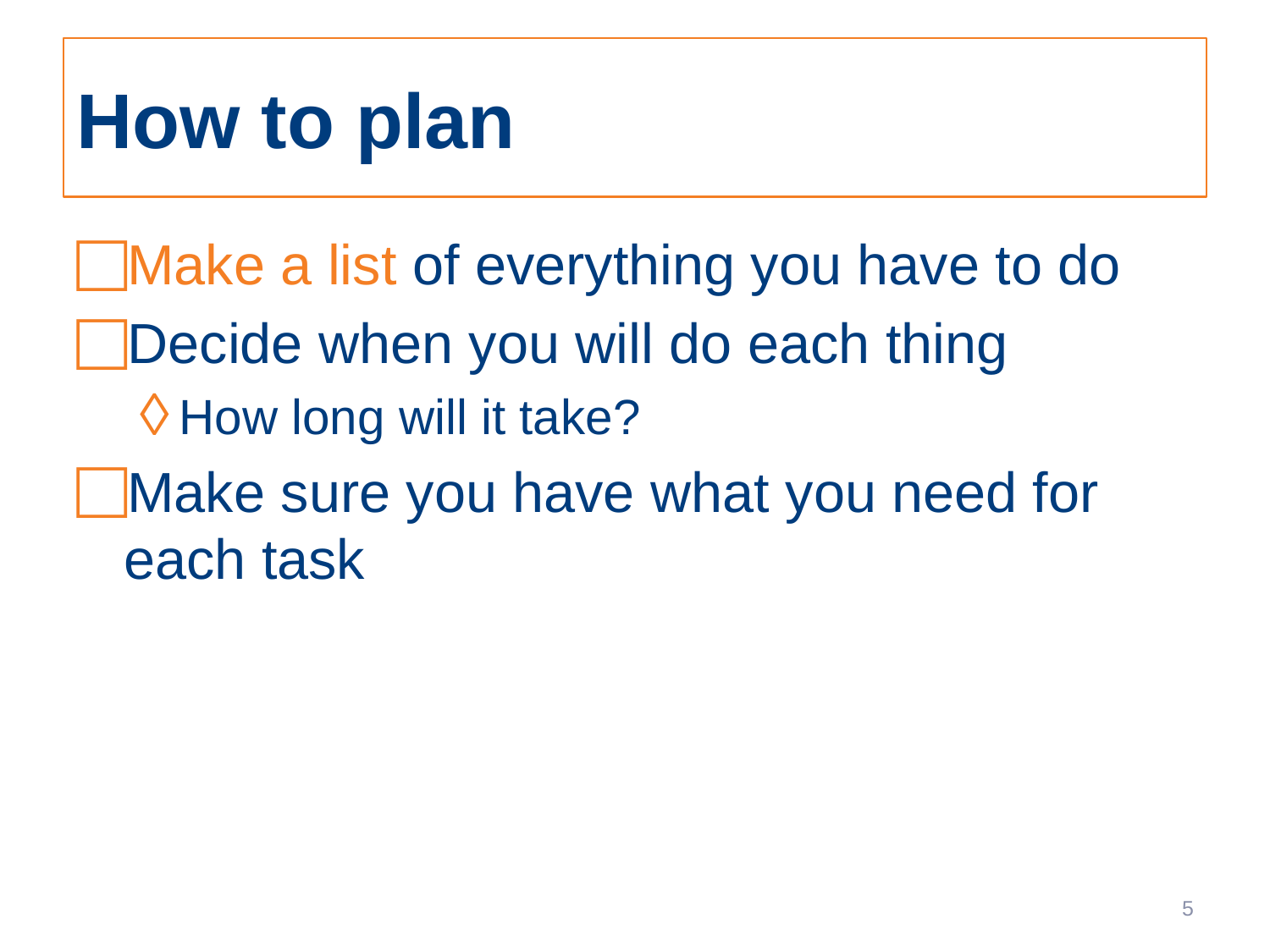

# How to plan
Make a list of everything you have to do
Decide when you will do each thing
How long will it take?
Make sure you have what you need for each task
5